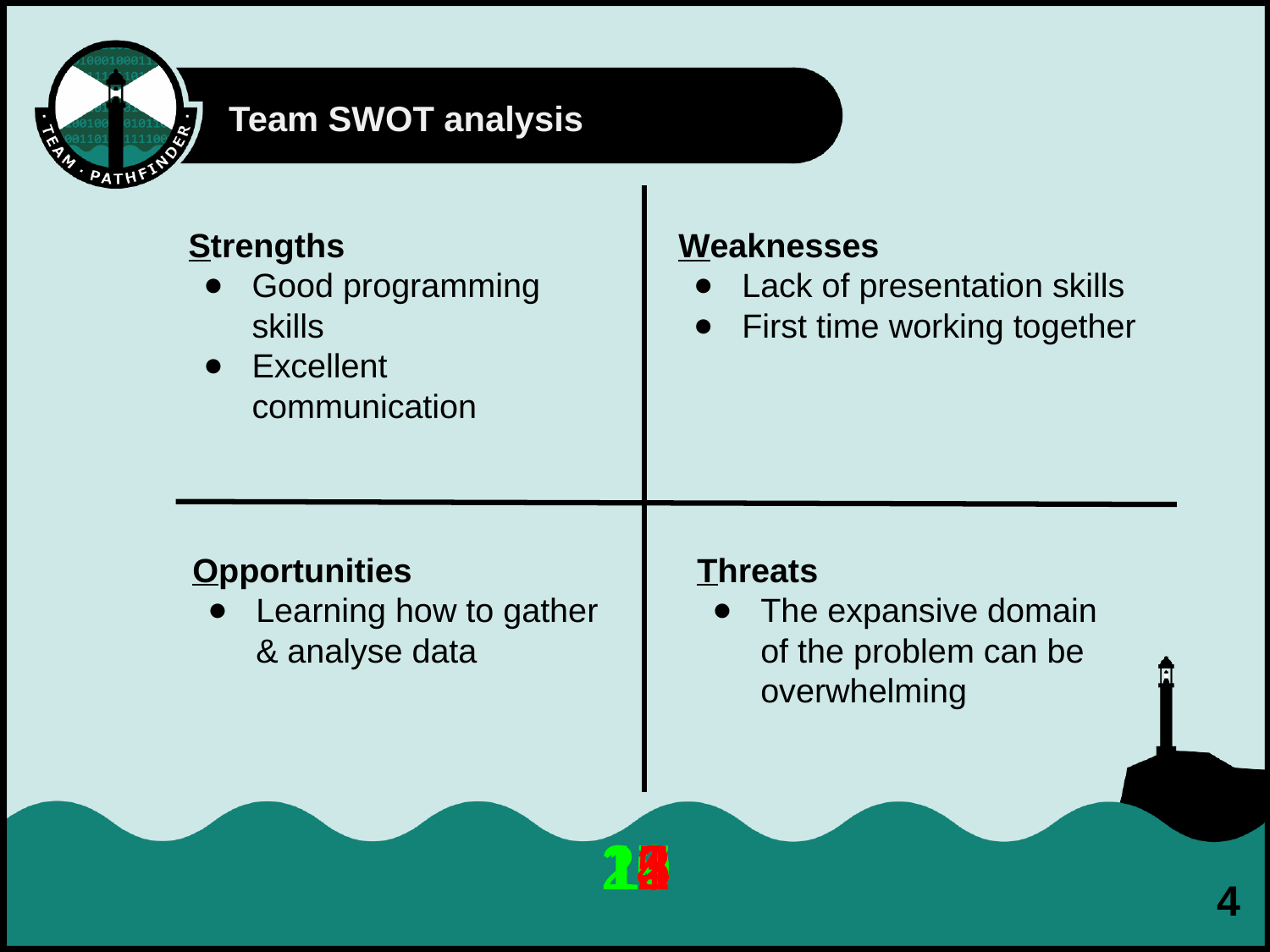

Team SWOT analysis
Weaknesses
Lack of presentation skills
First time working together
Strengths
Good programming skills
Excellent communication

Opportunities
Learning how to gather & analyse data
Threats
The expansive domain of the problem can be  overwhelming

20
19
18
17
16
15
14
13
12
11
10
9
8
7
6
5
4
3
2
1
4